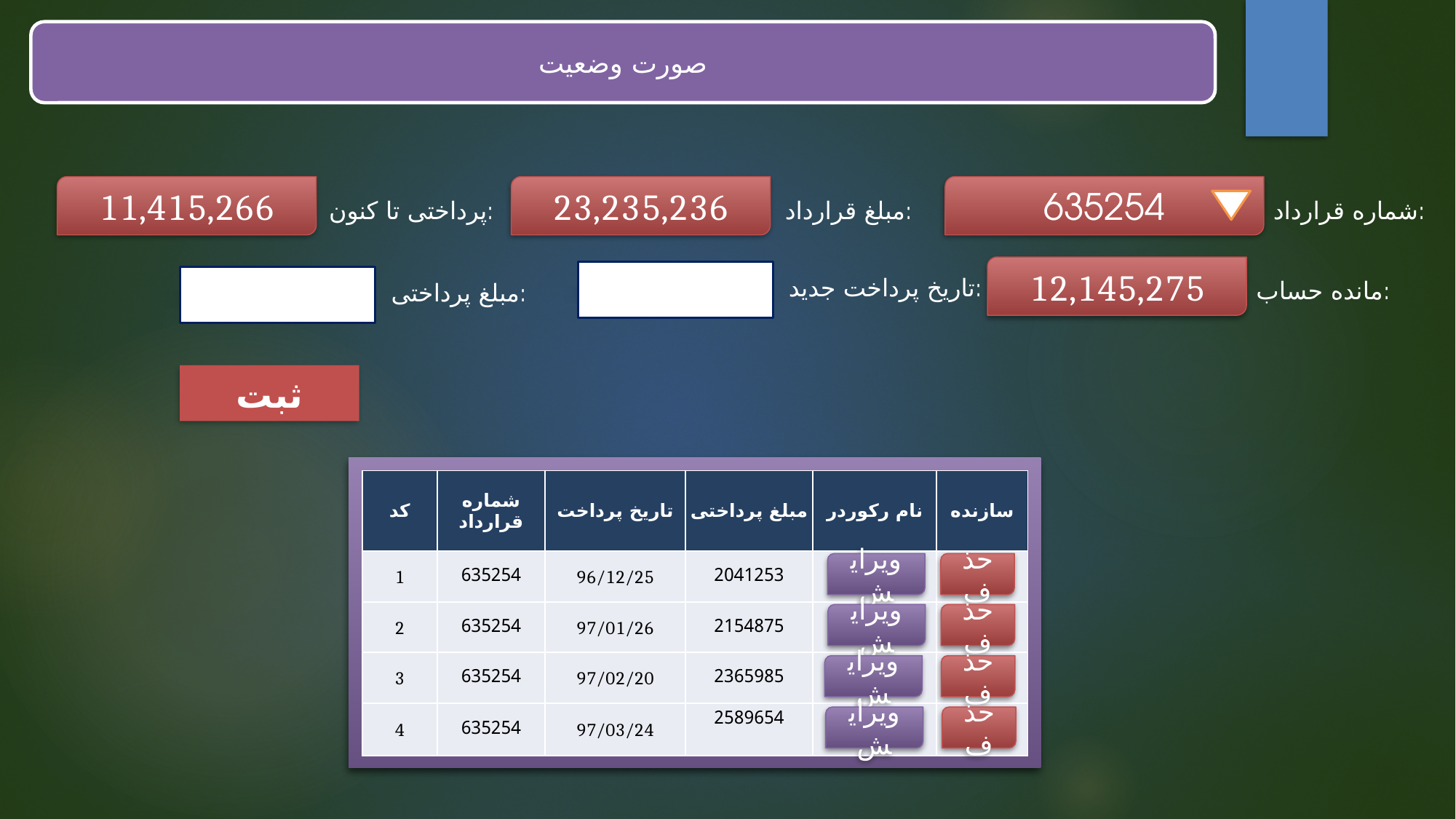

صورت وضعیت
11,415,266
23,235,236
635254
پرداختی تا کنون:
مبلغ قرارداد:
شماره قرارداد:

12,145,275

تاریخ پرداخت جدید:
مانده حساب:
مبلغ پرداختی:
ثبت

| کد | شماره قرارداد | تاریخ پرداخت | مبلغ پرداختی | نام رکوردر | سازنده |
| --- | --- | --- | --- | --- | --- |
| 1 | 635254 | 96/12/25 | 2041253 |  |  |
| 2 | 635254 | 97/01/26 | 2154875 |  |  |
| 3 | 635254 | 97/02/20 | 2365985 |  |  |
| 4 | 635254 | 97/03/24 | 2589654 |  |  |
ویرایش
حذف
ویرایش
حذف
ویرایش
حذف
ویرایش
حذف